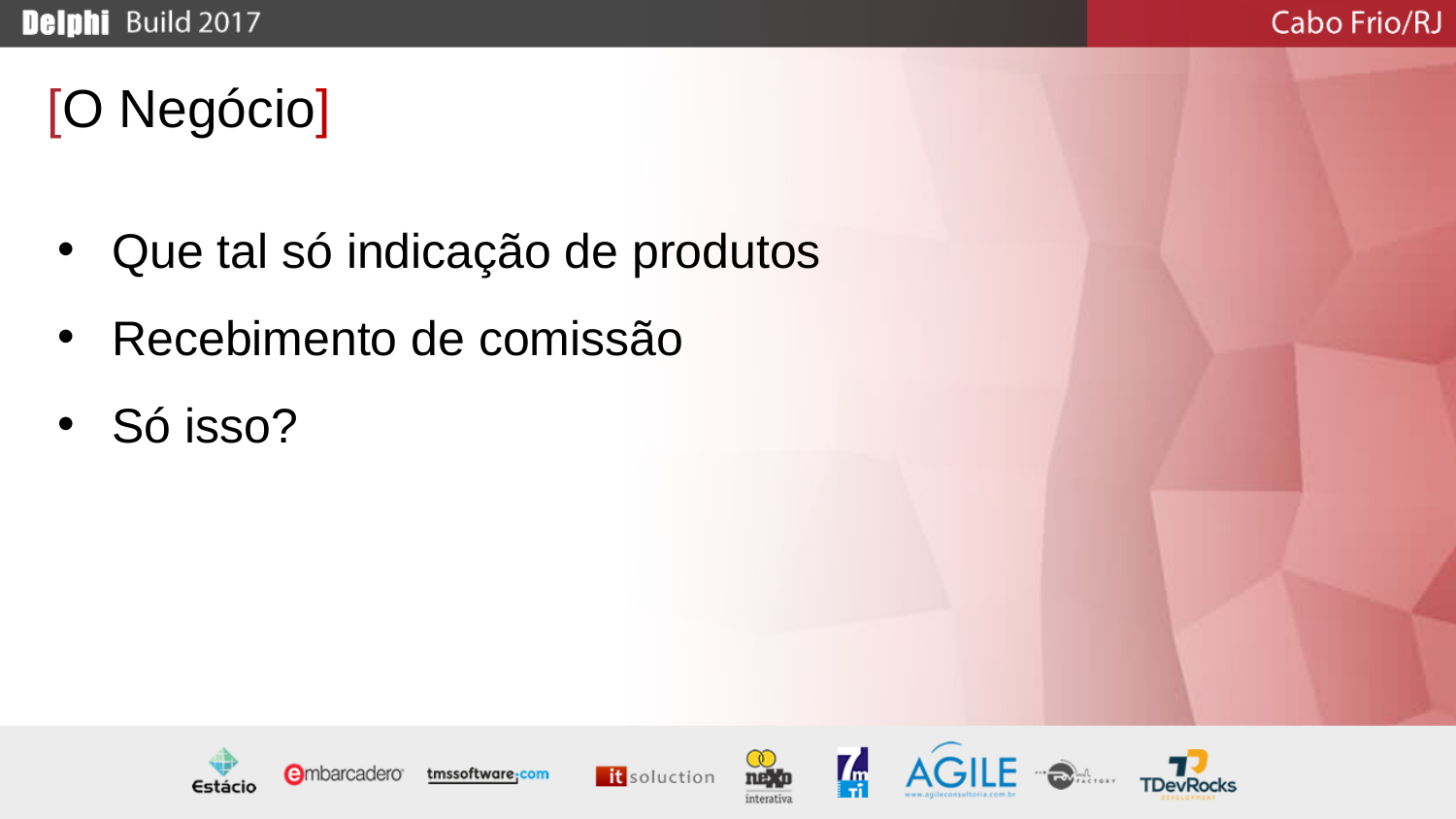

[O Negócio]
Que tal só indicação de produtos
Recebimento de comissão
Só isso?